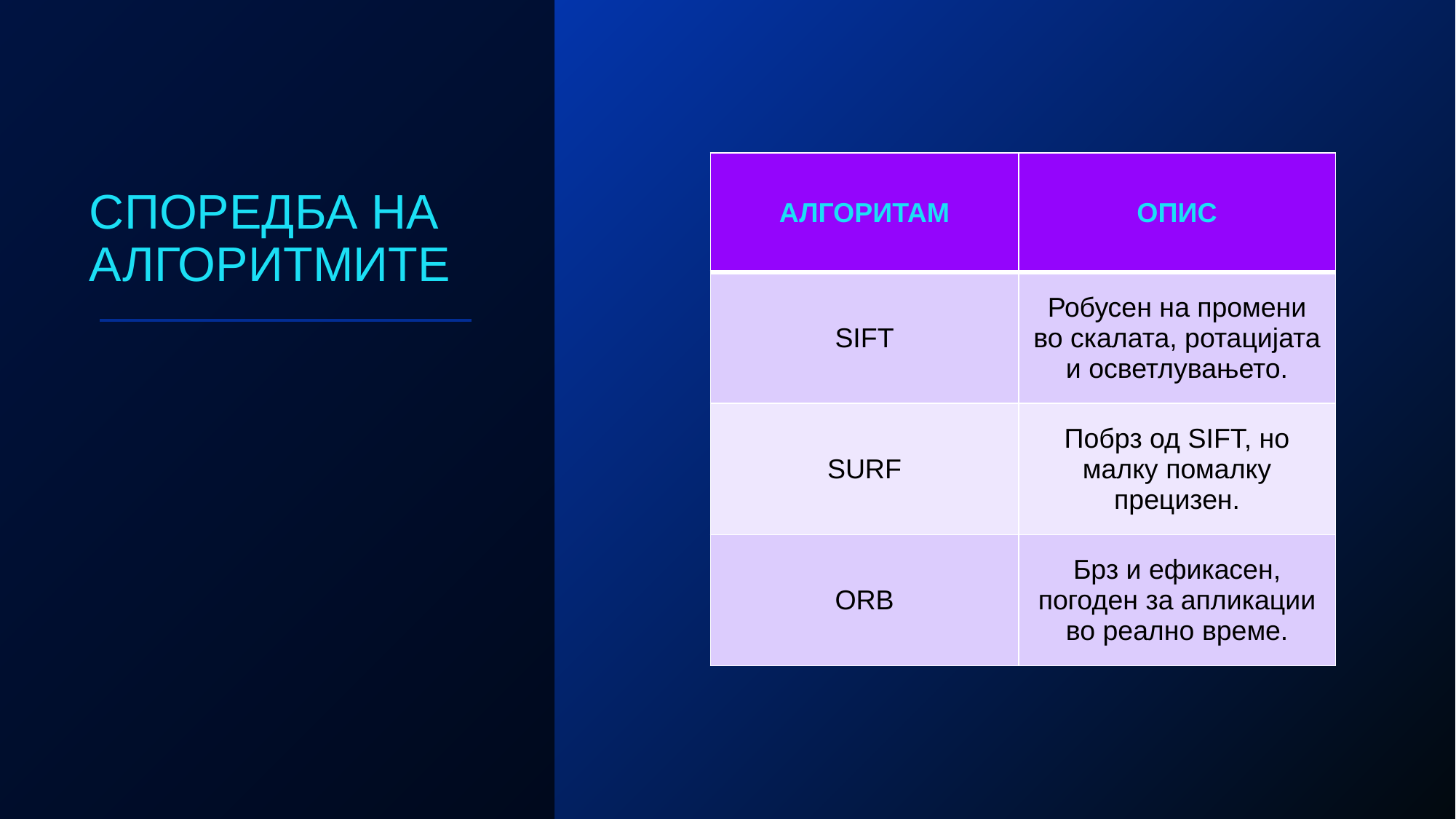

| АЛГОРИТАМ | ОПИС |
| --- | --- |
| SIFT | Робусен на промени во скалата, ротацијата и осветлувањето. |
| SURF | Побрз од SIFT, но малку помалку прецизен. |
| ORB | Брз и ефикасен, погоден за апликации во реално време. |
# Споредба на алгоритмите